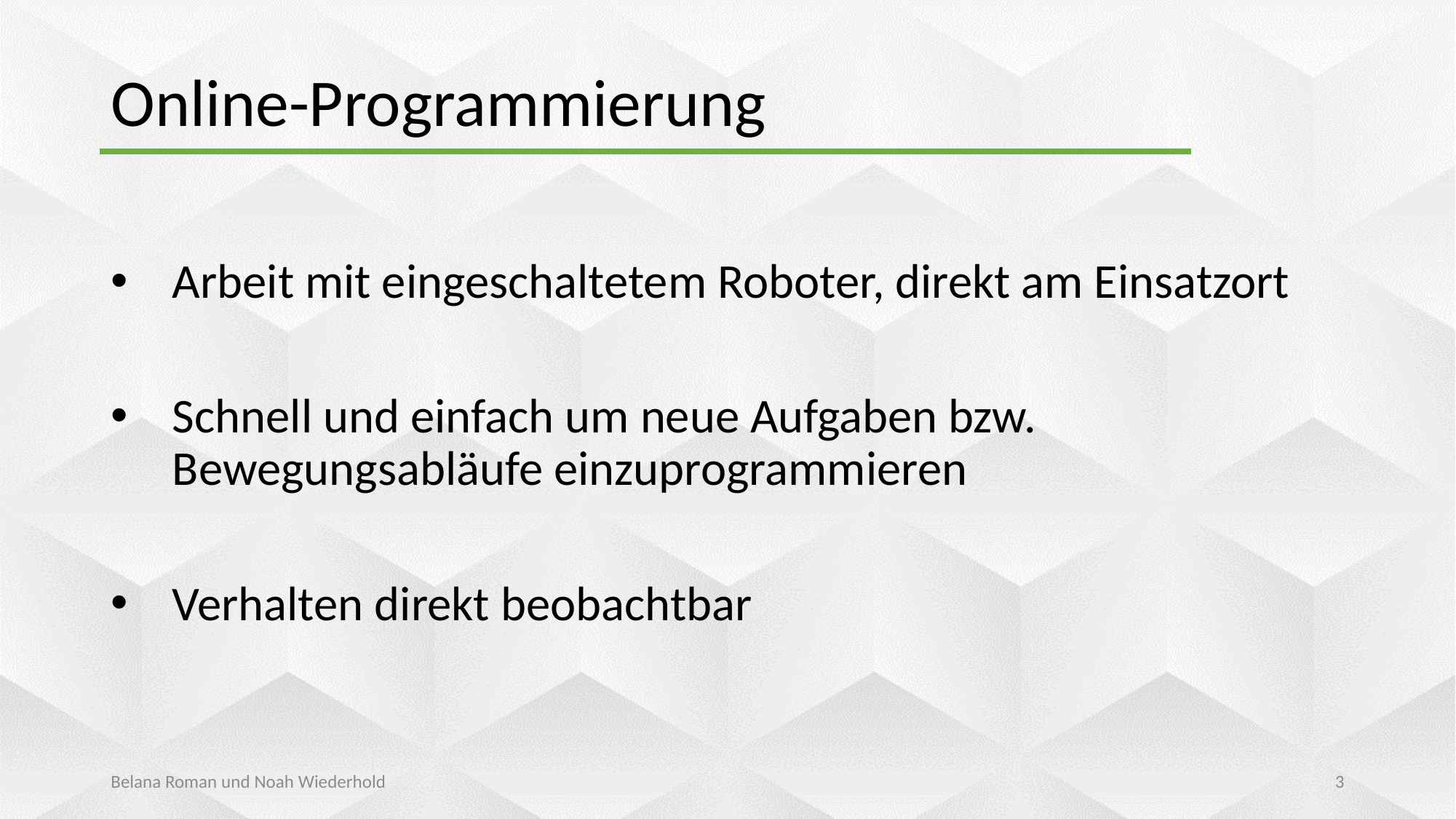

# Online-Programmierung

Arbeit mit eingeschaltetem Roboter, direkt am Einsatzort

Schnell und einfach um neue Aufgaben bzw. Bewegungsabläufe einzuprogrammieren

Verhalten direkt beobachtbar

Belana Roman und Noah Wiederhold
3